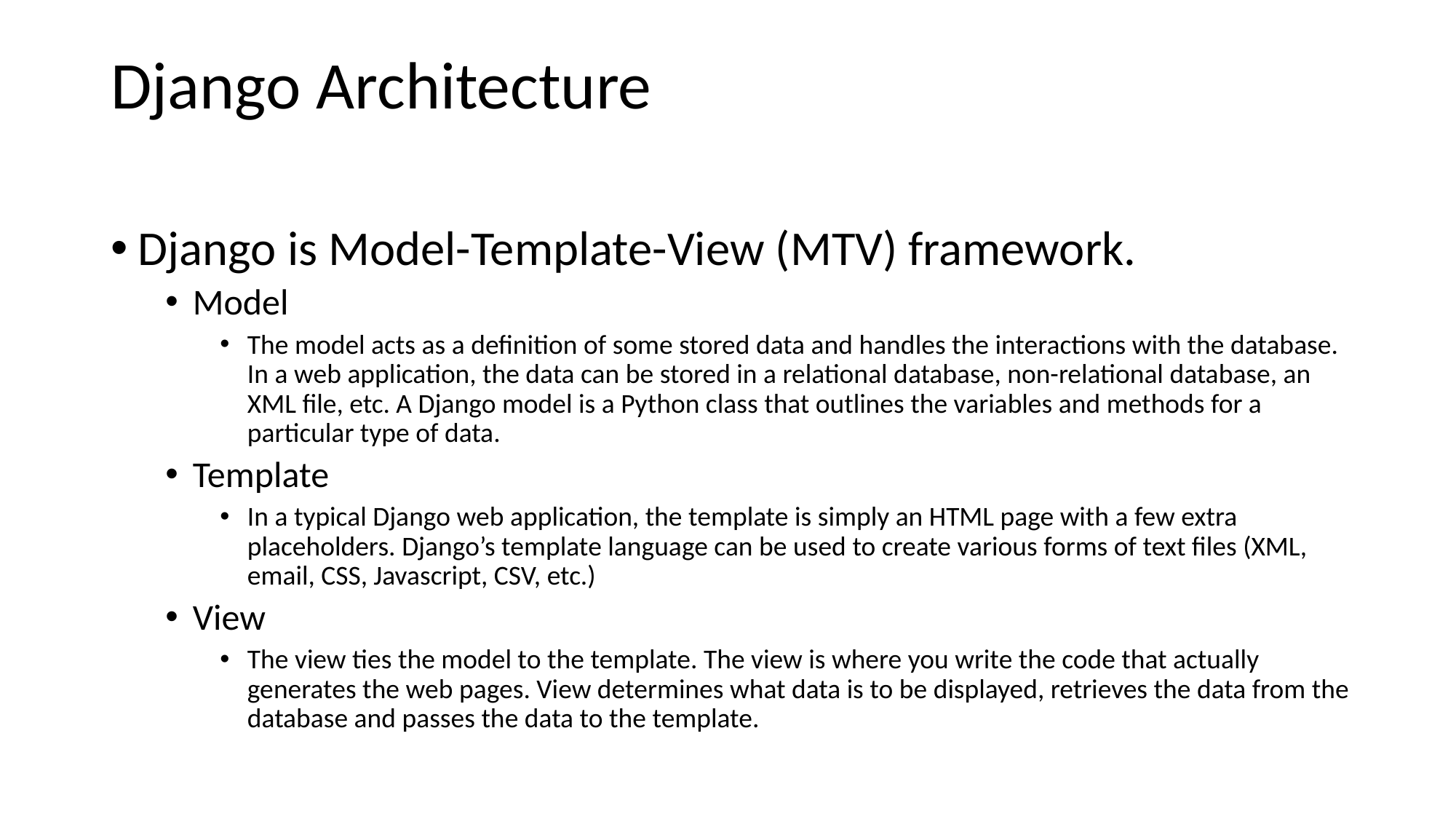

# Django Architecture
Django is Model-Template-View (MTV) framework.
Model
The model acts as a definition of some stored data and handles the interactions with the database. In a web application, the data can be stored in a relational database, non-relational database, an XML file, etc. A Django model is a Python class that outlines the variables and methods for a particular type of data.
Template
In a typical Django web application, the template is simply an HTML page with a few extra placeholders. Django’s template language can be used to create various forms of text files (XML, email, CSS, Javascript, CSV, etc.)
View
The view ties the model to the template. The view is where you write the code that actually generates the web pages. View determines what data is to be displayed, retrieves the data from the database and passes the data to the template.